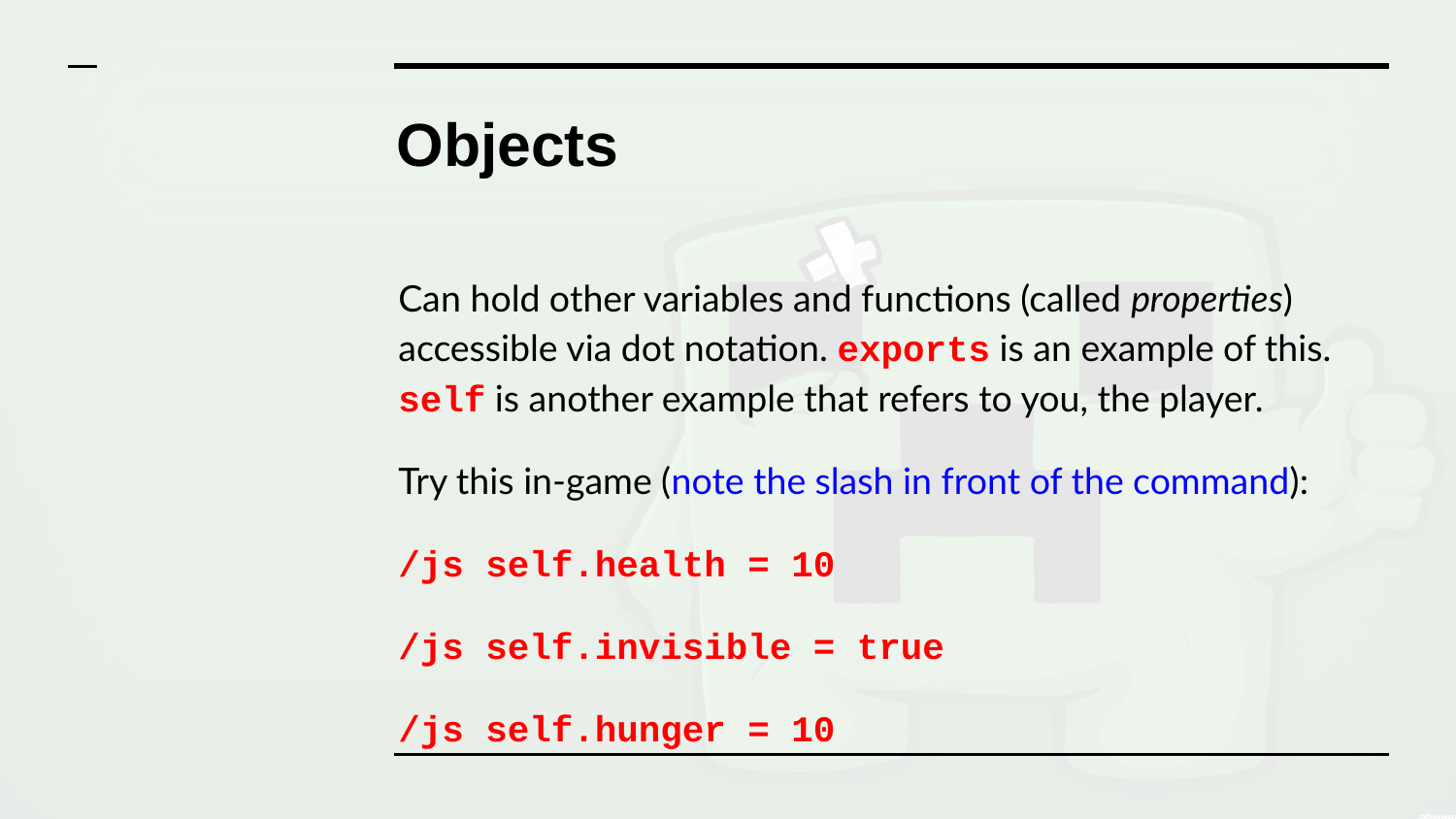

# Objects
Can hold other variables and functions (called properties) accessible via dot notation. exports is an example of this. self is another example that refers to you, the player.
Try this in-game (note the slash in front of the command):
/js self.health = 10
/js self.invisible = true
/js self.hunger = 10